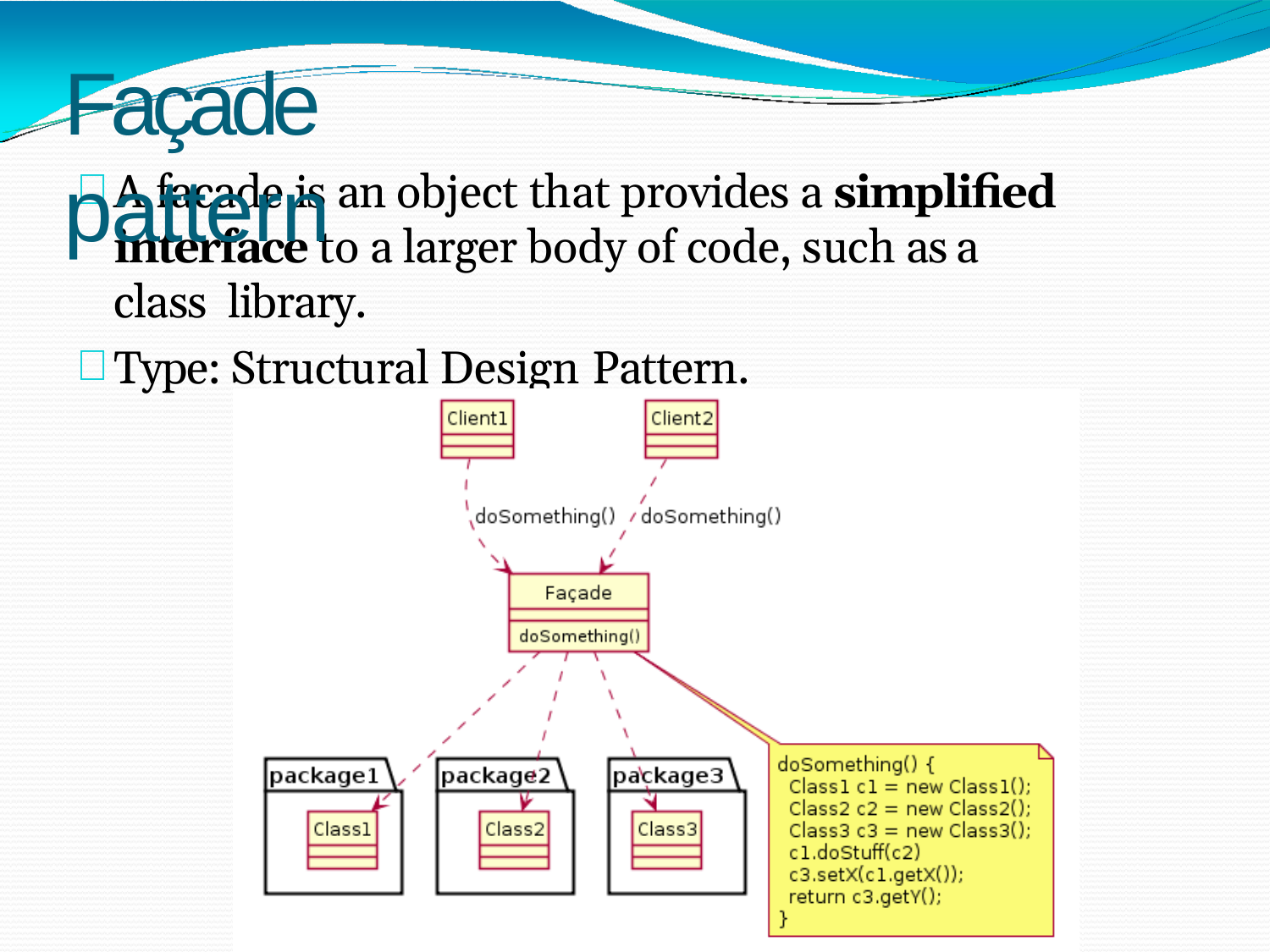

# Façade pattern
A facade is an object that provides a simplified  interface to a larger body of code, such as a class  library.
Type: Structural Design Pattern.